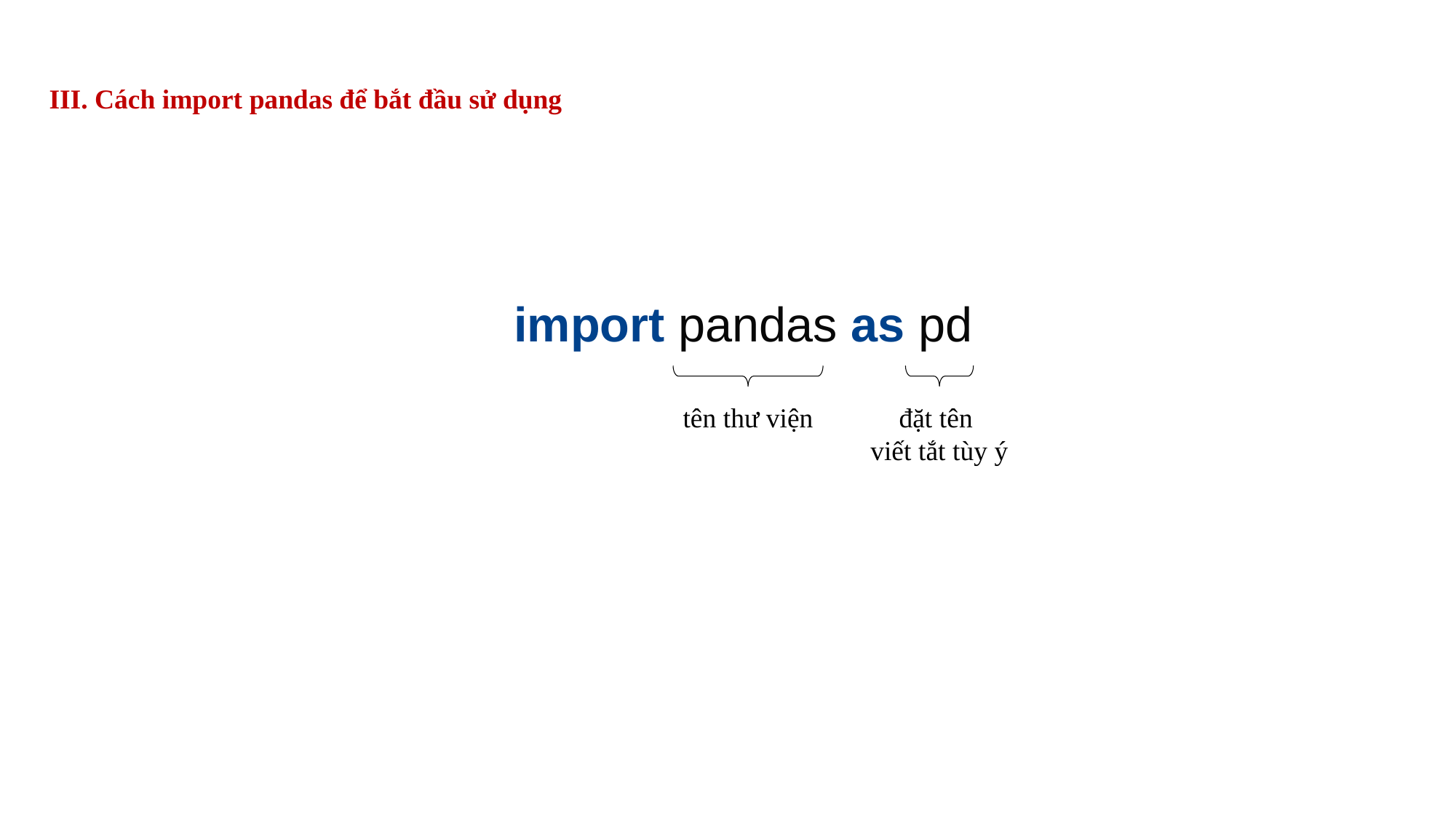

III. Cách import pandas để bắt đầu sử dụng
import pandas as pd

tên thư viện
đặt tên
viết tắt tùy ý